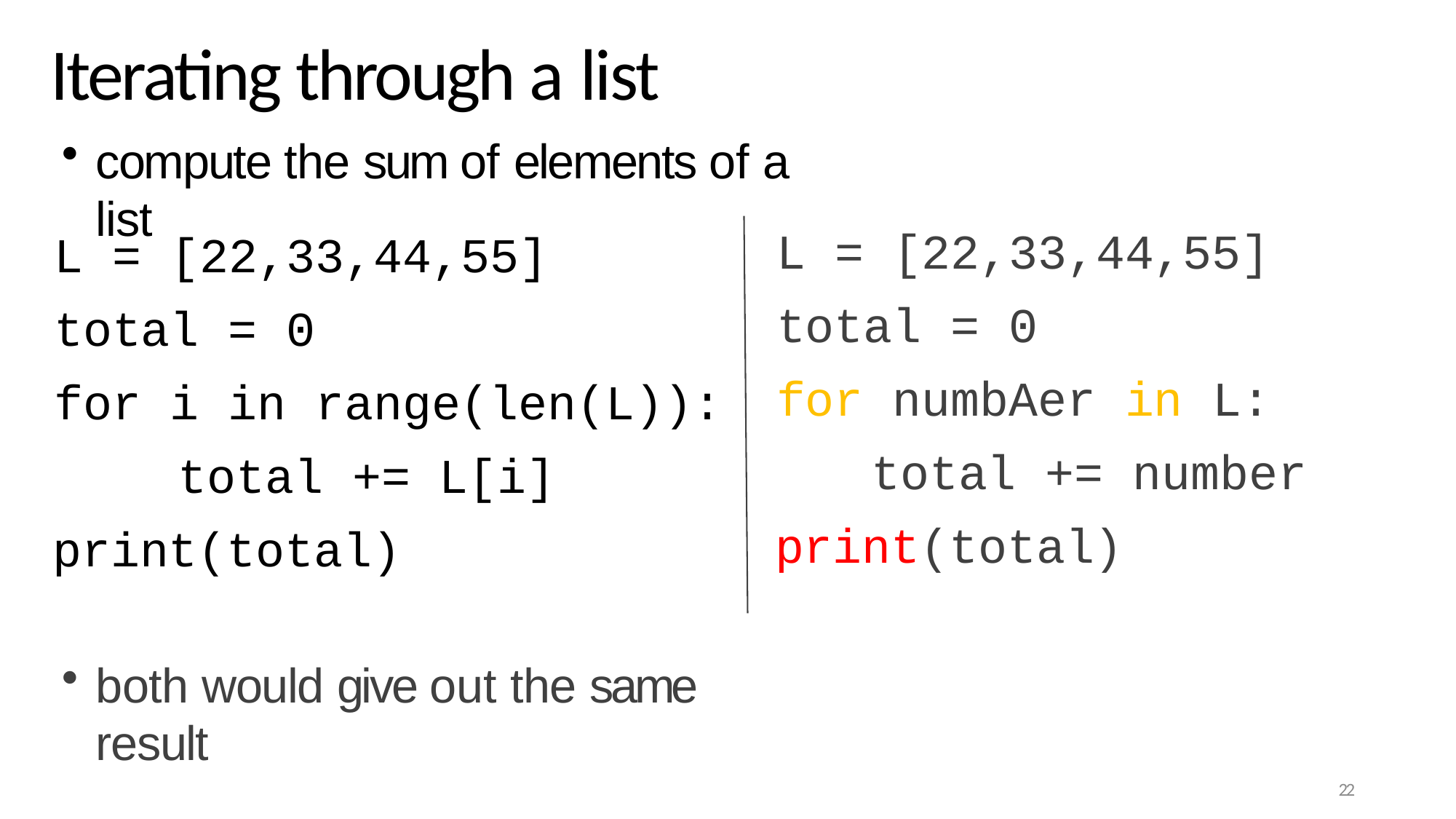

# Iterating through a list
compute the sum of elements of a list
L = [22,33,44,55]
total = 0
for numbAer in L:  total += number
print(total)
L = [22,33,44,55]
total = 0
for i in range(len(L)):  total += L[i]
print(total)

both would give out the same result
22